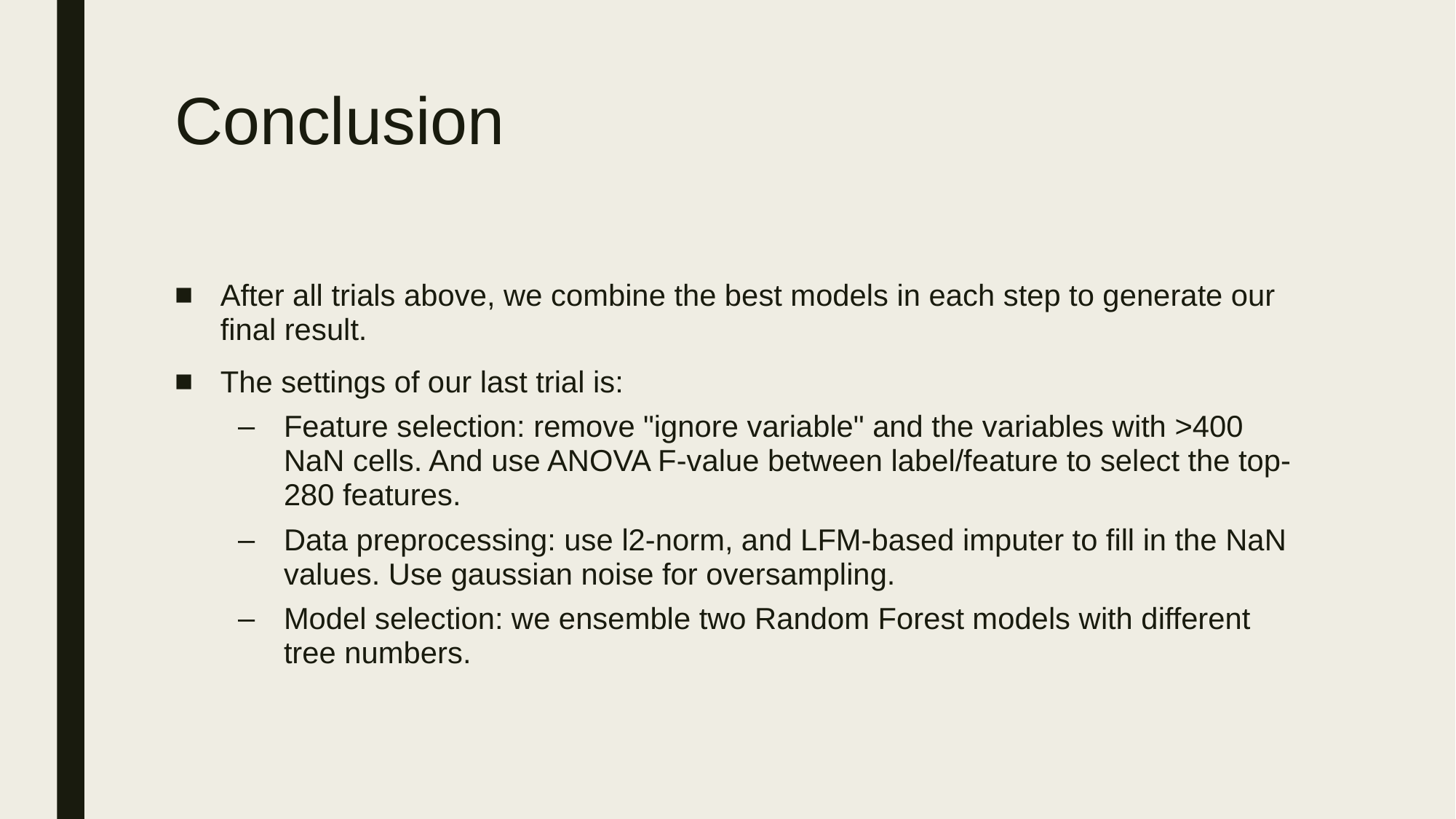

# Conclusion
After all trials above, we combine the best models in each step to generate our final result.
The settings of our last trial is:
Feature selection: remove "ignore variable" and the variables with >400 NaN cells. And use ANOVA F-value between label/feature to select the top-280 features.
Data preprocessing: use l2-norm, and LFM-based imputer to fill in the NaN values. Use gaussian noise for oversampling.
Model selection: we ensemble two Random Forest models with different tree numbers.